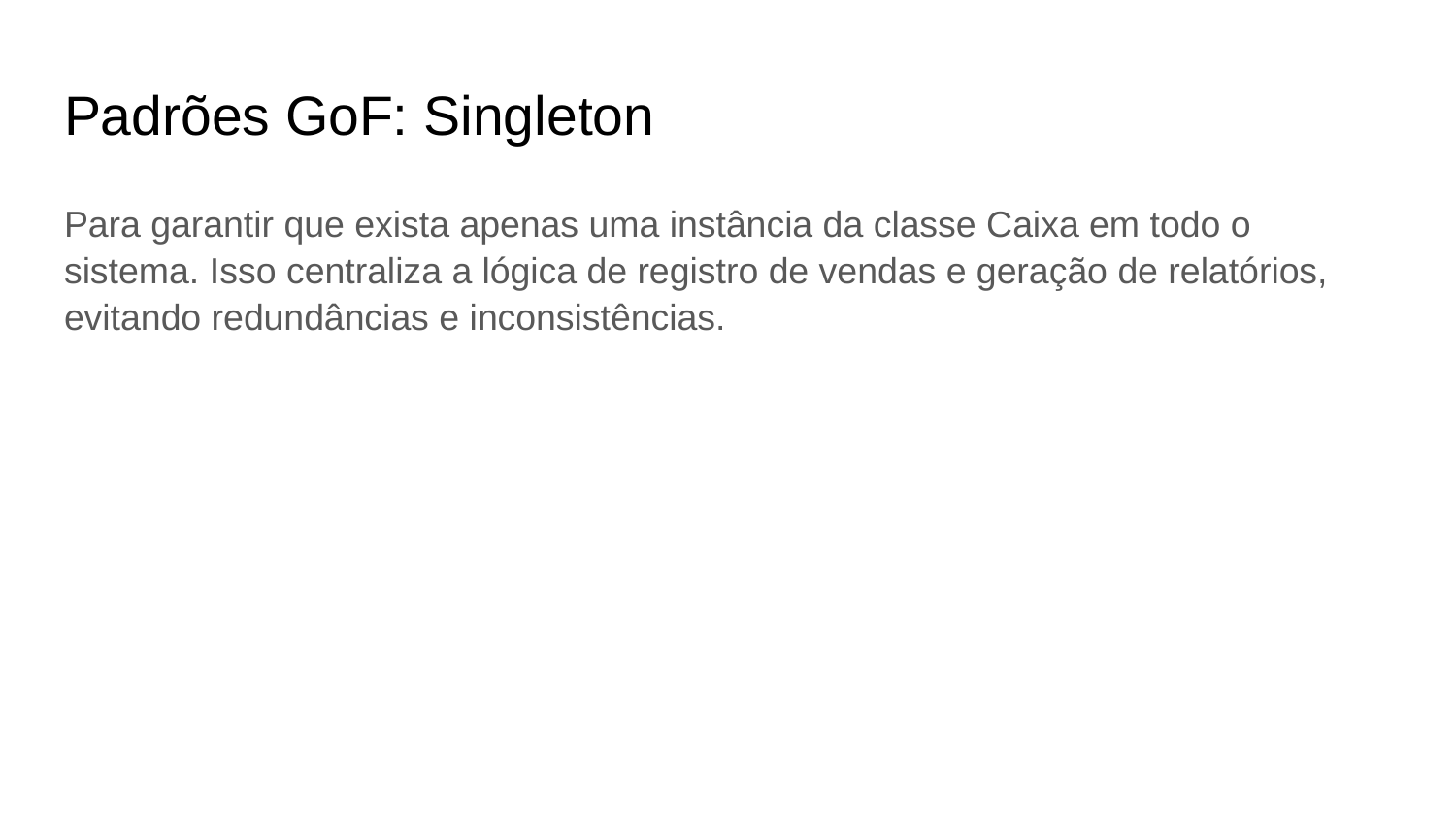

# Padrões GoF: Singleton
Para garantir que exista apenas uma instância da classe Caixa em todo o sistema. Isso centraliza a lógica de registro de vendas e geração de relatórios, evitando redundâncias e inconsistências.